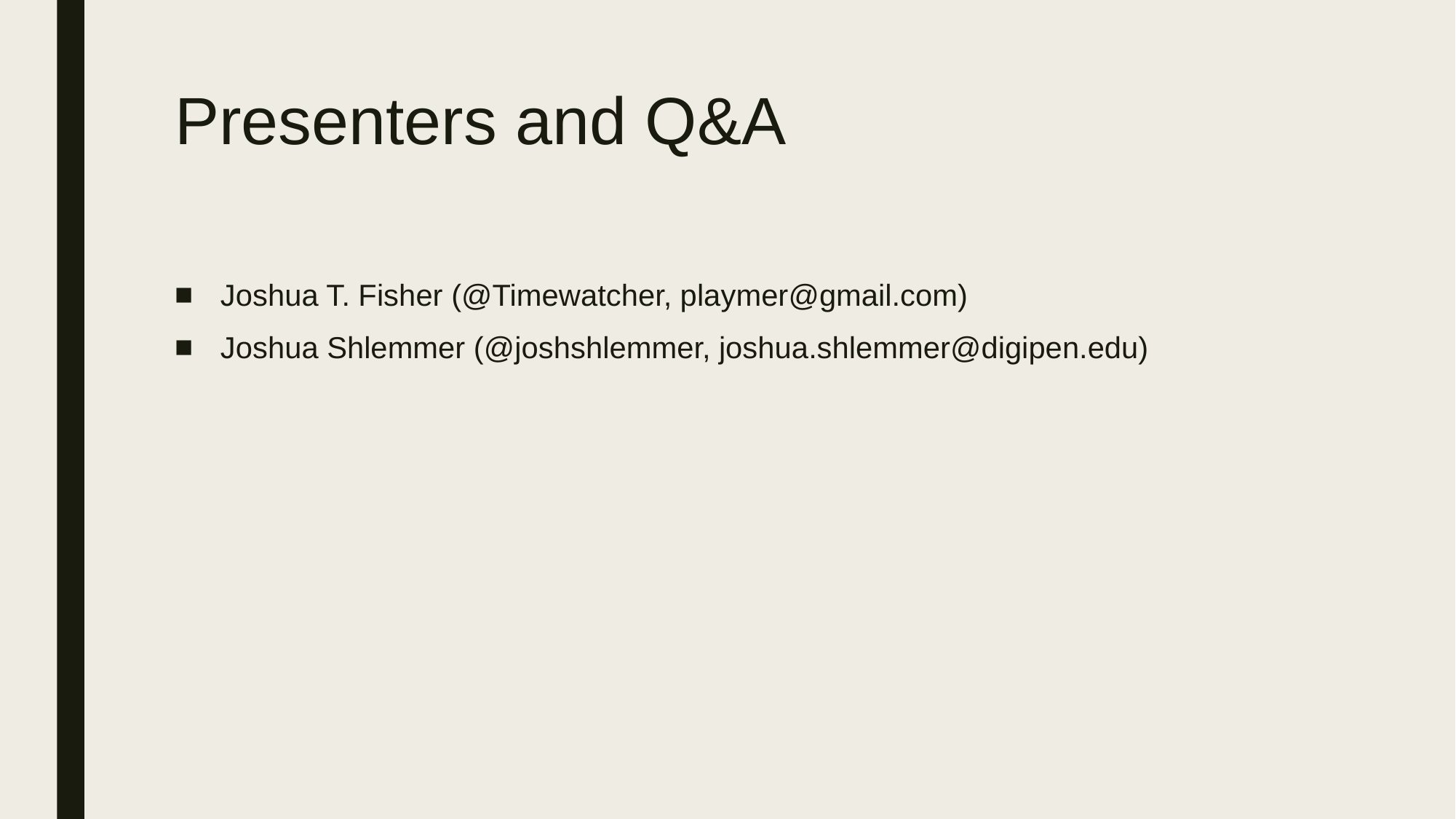

# Presenters and Q&A
Joshua T. Fisher (@Timewatcher, playmer@gmail.com)
Joshua Shlemmer (@joshshlemmer, joshua.shlemmer@digipen.edu)